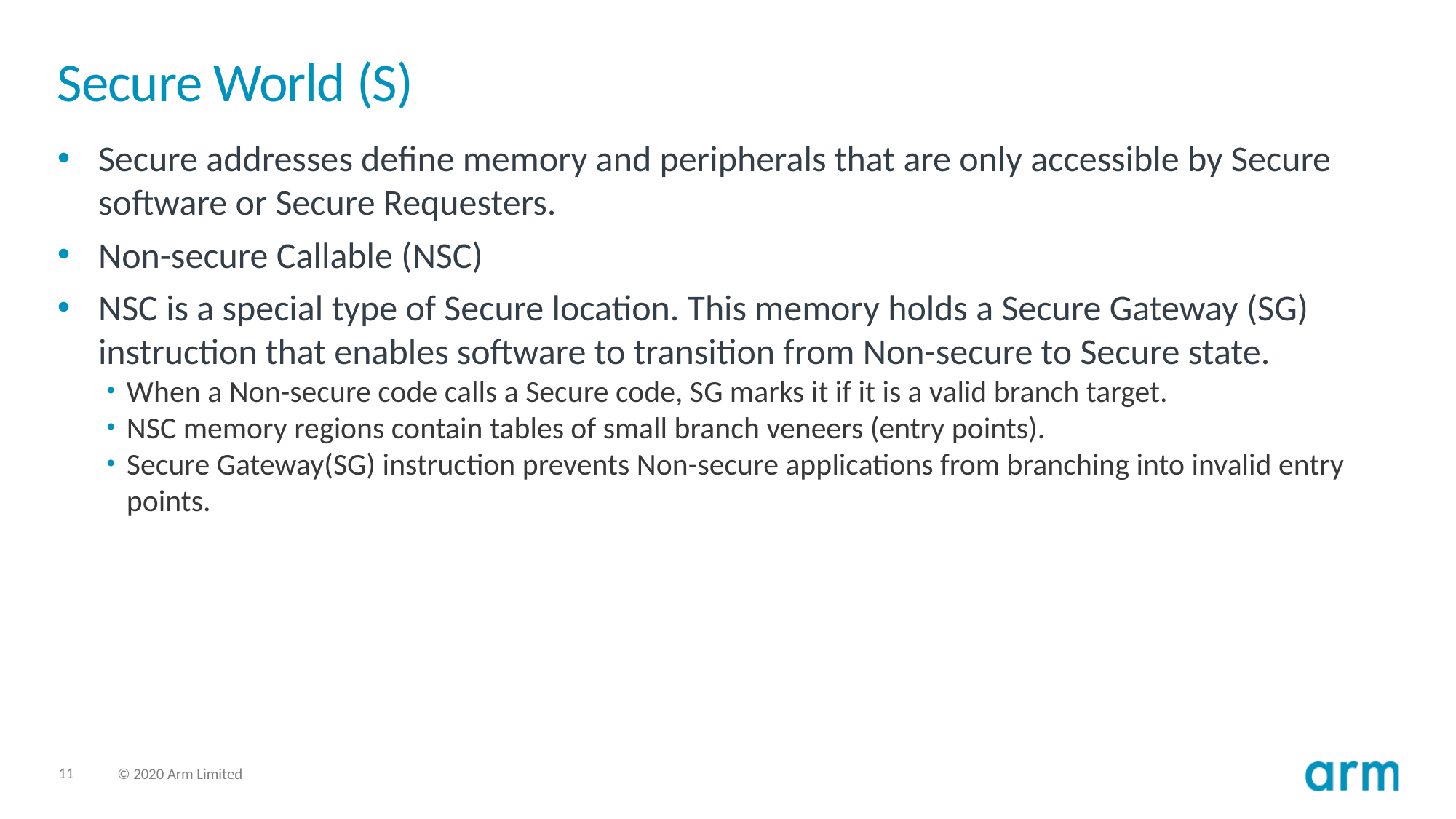

# Secure World (S)
Secure addresses define memory and peripherals that are only accessible by Secure software or Secure Requesters.
Non-secure Callable (NSC)
NSC is a special type of Secure location. This memory holds a Secure Gateway (SG) instruction that enables software to transition from Non-secure to Secure state.
When a Non-secure code calls a Secure code, SG marks it if it is a valid branch target.
NSC memory regions contain tables of small branch veneers (entry points).
Secure Gateway(SG) instruction prevents Non-secure applications from branching into invalid entry points.